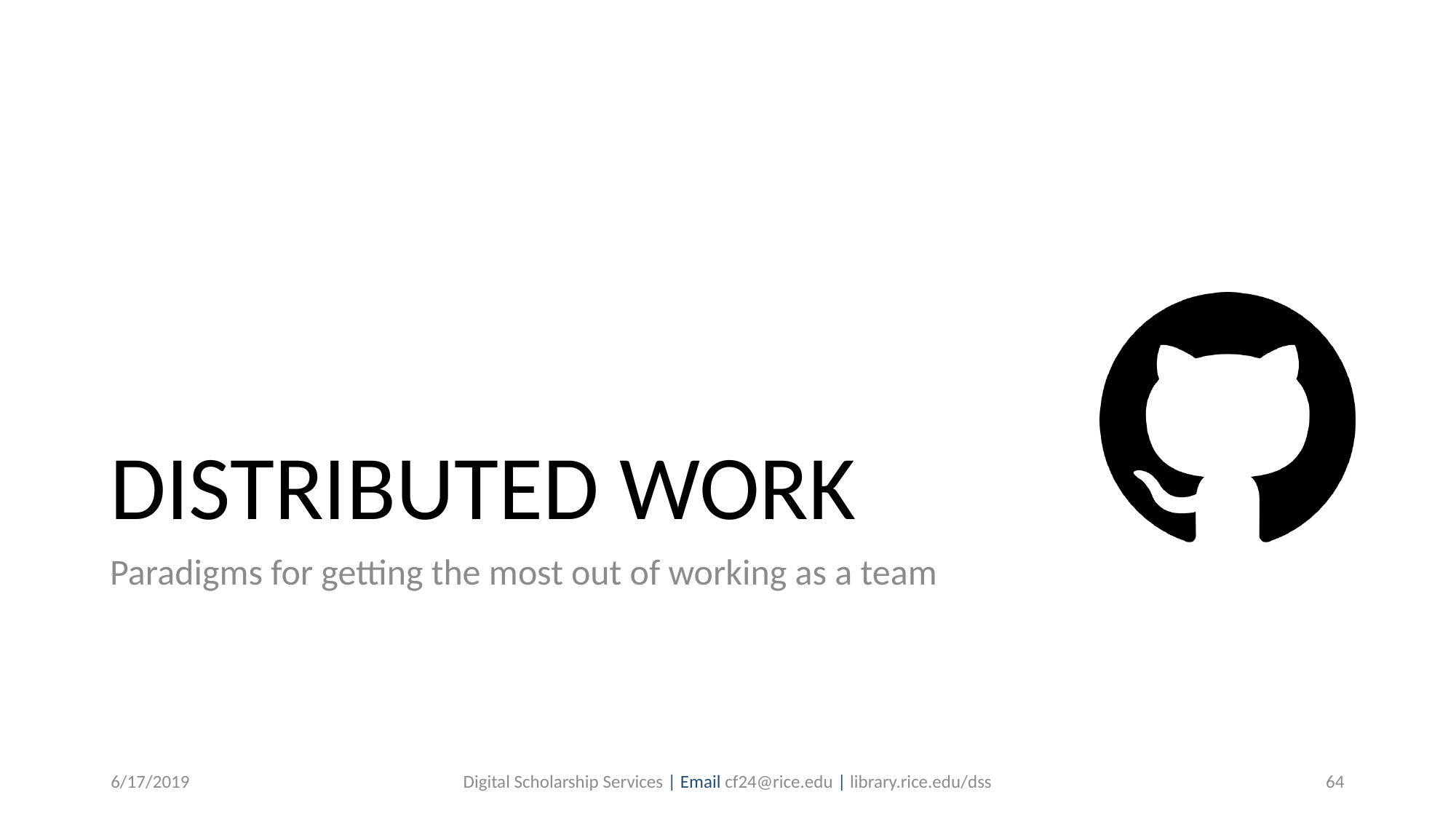

DISTRIBUTED WORK
Paradigms for getting the most out of working as a team
6/17/2019
Digital Scholarship Services | Email cf24@rice.edu | library.rice.edu/dss
64